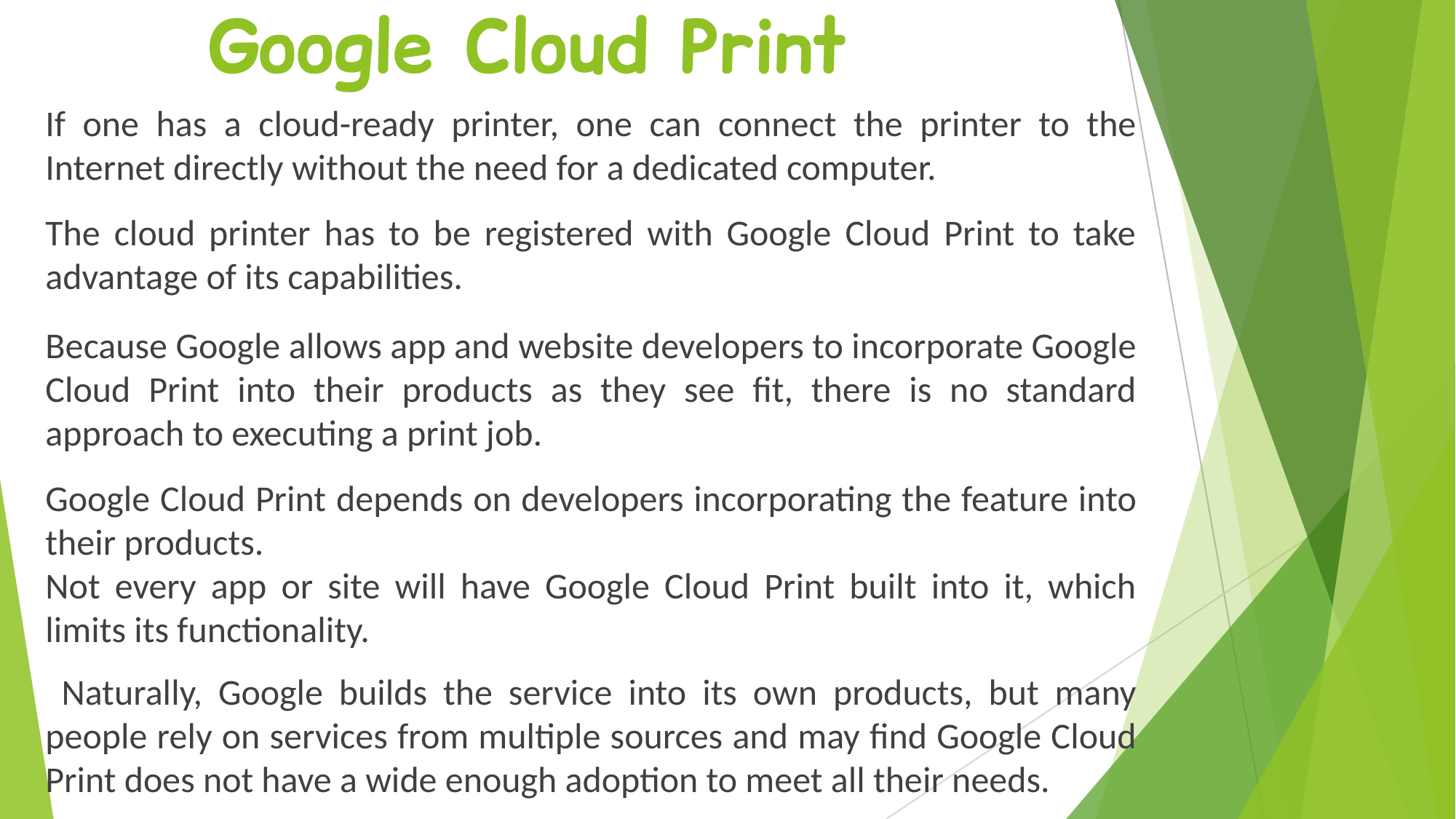

# Google Cloud Print
If one has a cloud-ready printer, one can connect the printer to the Internet directly without the need for a dedicated computer.

The cloud printer has to be registered with Google Cloud Print to take advantage of its capabilities.

Because Google allows app and website developers to incorporate Google Cloud Print into their products as they see fit, there is no standard approach to executing a print job.

Google Cloud Print depends on developers incorporating the feature into their products.
Not every app or site will have Google Cloud Print built into it, which limits its functionality.

 Naturally, Google builds the service into its own products, but many people rely on services from multiple sources and may find Google Cloud Print does not have a wide enough adoption to meet all their needs.